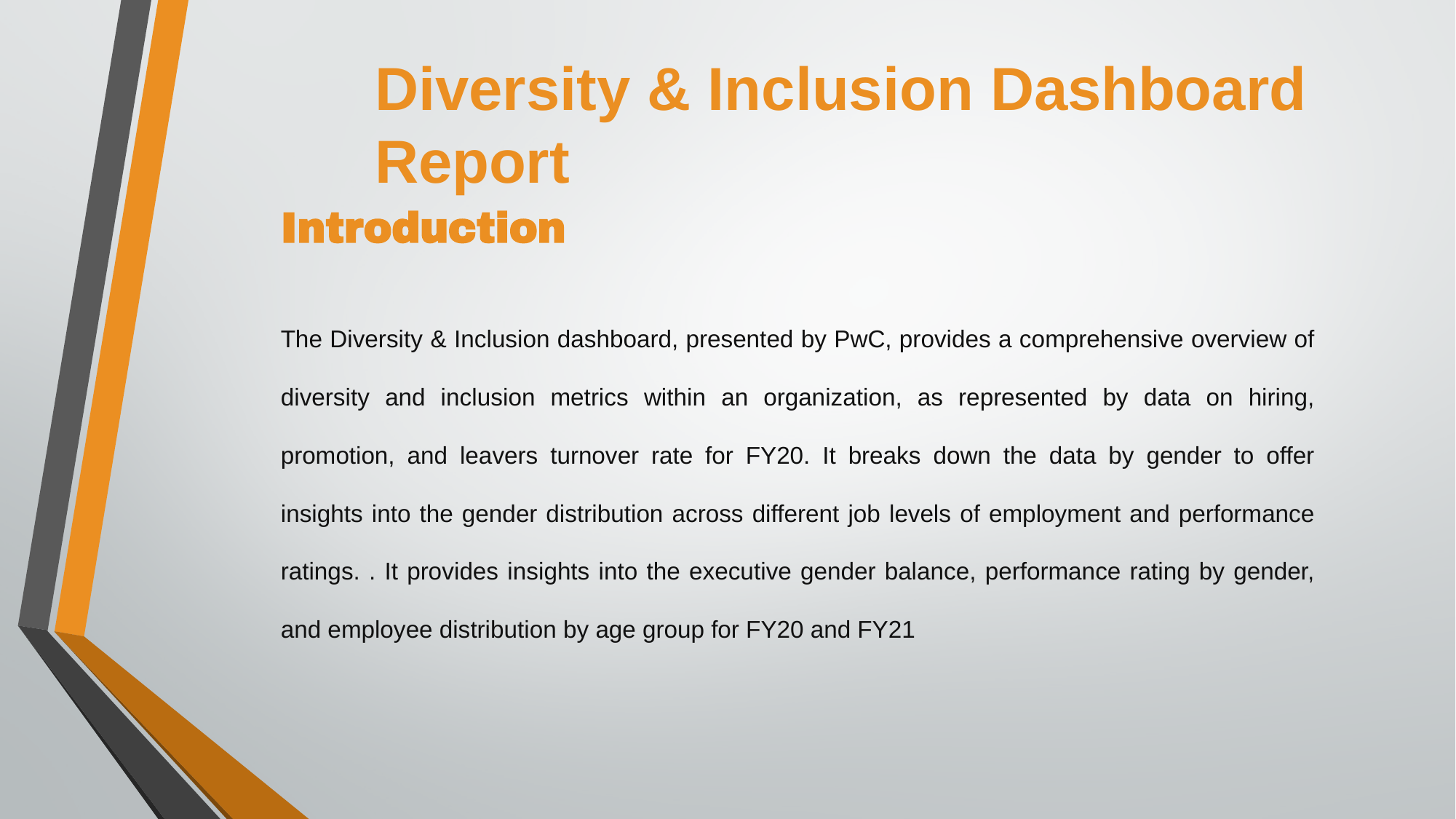

Diversity & Inclusion Dashboard Report
Introduction

The Diversity & Inclusion dashboard, presented by PwC, provides a comprehensive overview of diversity and inclusion metrics within an organization, as represented by data on hiring, promotion, and leavers turnover rate for FY20. It breaks down the data by gender to offer insights into the gender distribution across different job levels of employment and performance ratings. . It provides insights into the executive gender balance, performance rating by gender, and employee distribution by age group for FY20 and FY21